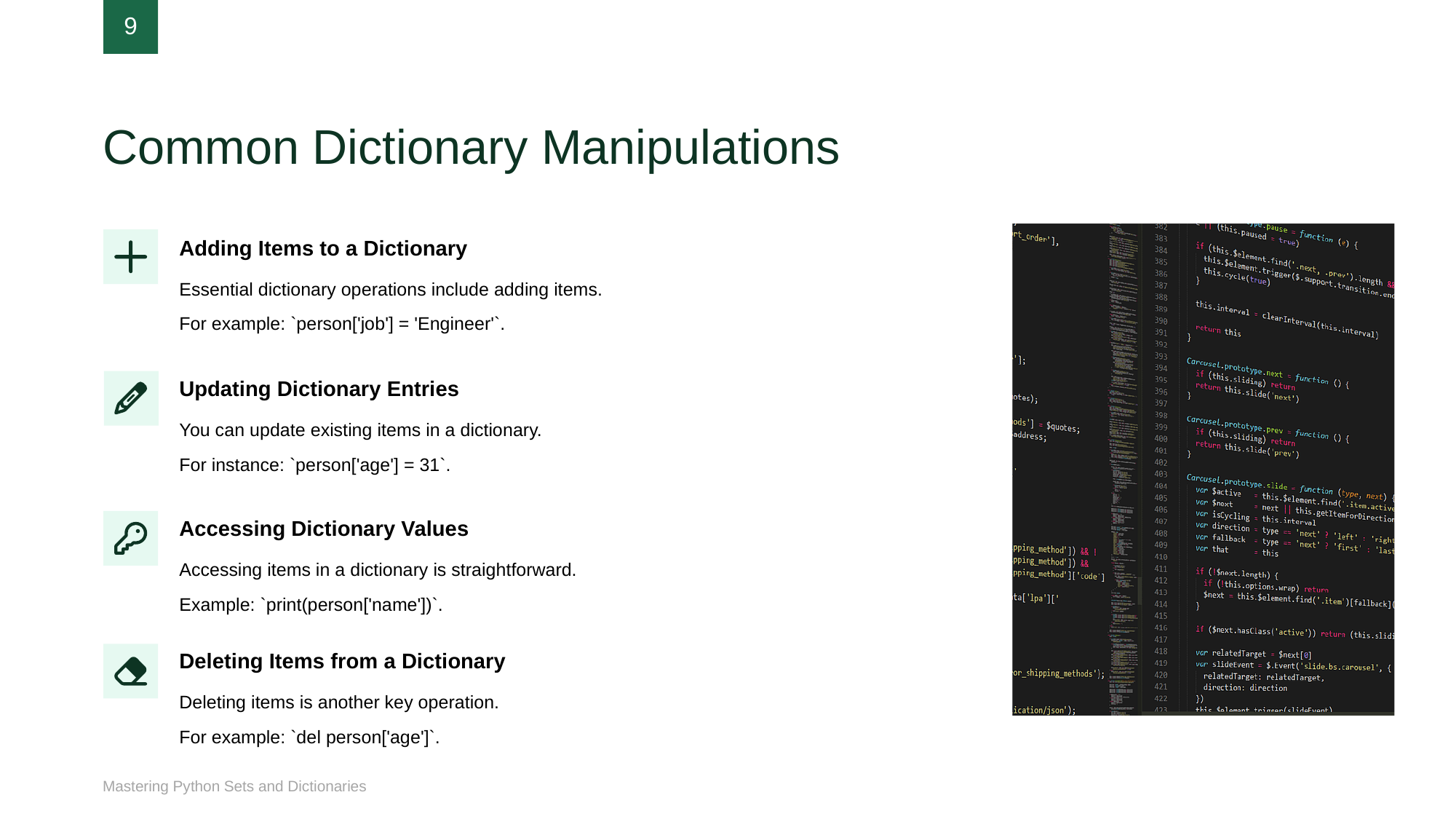

Common Dictionary Manipulations
9

Adding Items to a Dictionary

Essential dictionary operations include adding items.
For example: `person['job'] = 'Engineer'`.
Updating Dictionary Entries

You can update existing items in a dictionary.
For instance: `person['age'] = 31`.

Accessing Dictionary Values

Accessing items in a dictionary is straightforward.
Example: `print(person['name'])`.
Deleting Items from a Dictionary

Deleting items is another key operation.
For example: `del person['age']`.

Mastering Python Sets and Dictionaries